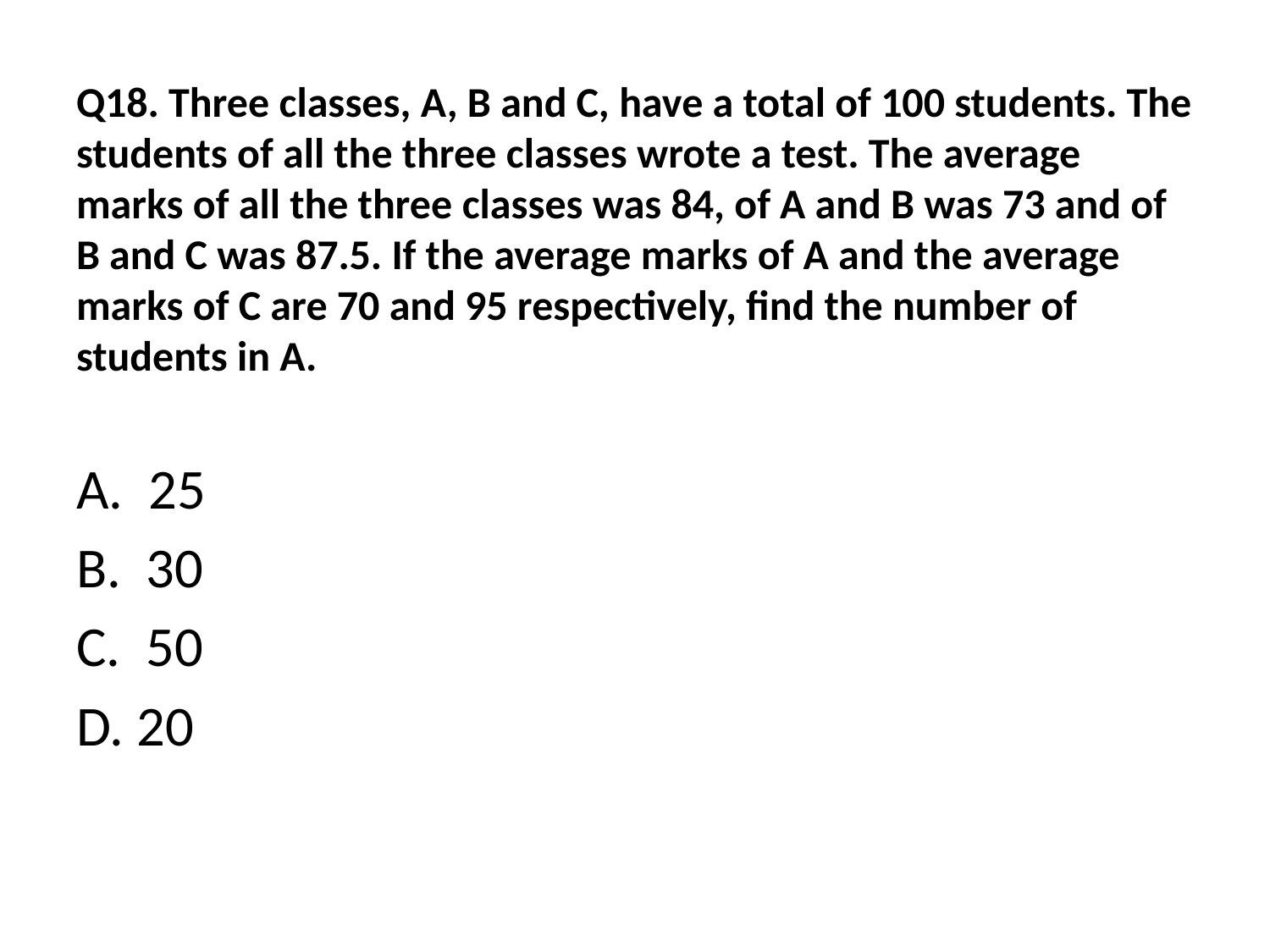

# Q18. Three classes, A, B and C, have a total of 100 students. The students of all the three classes wrote a test. The average marks of all the three classes was 84, of A and B was 73 and of B and C was 87.5. If the average marks of A and the average marks of C are 70 and 95 respectively, find the number of students in A.
A.  25
B.  30
C.  50
D. 20